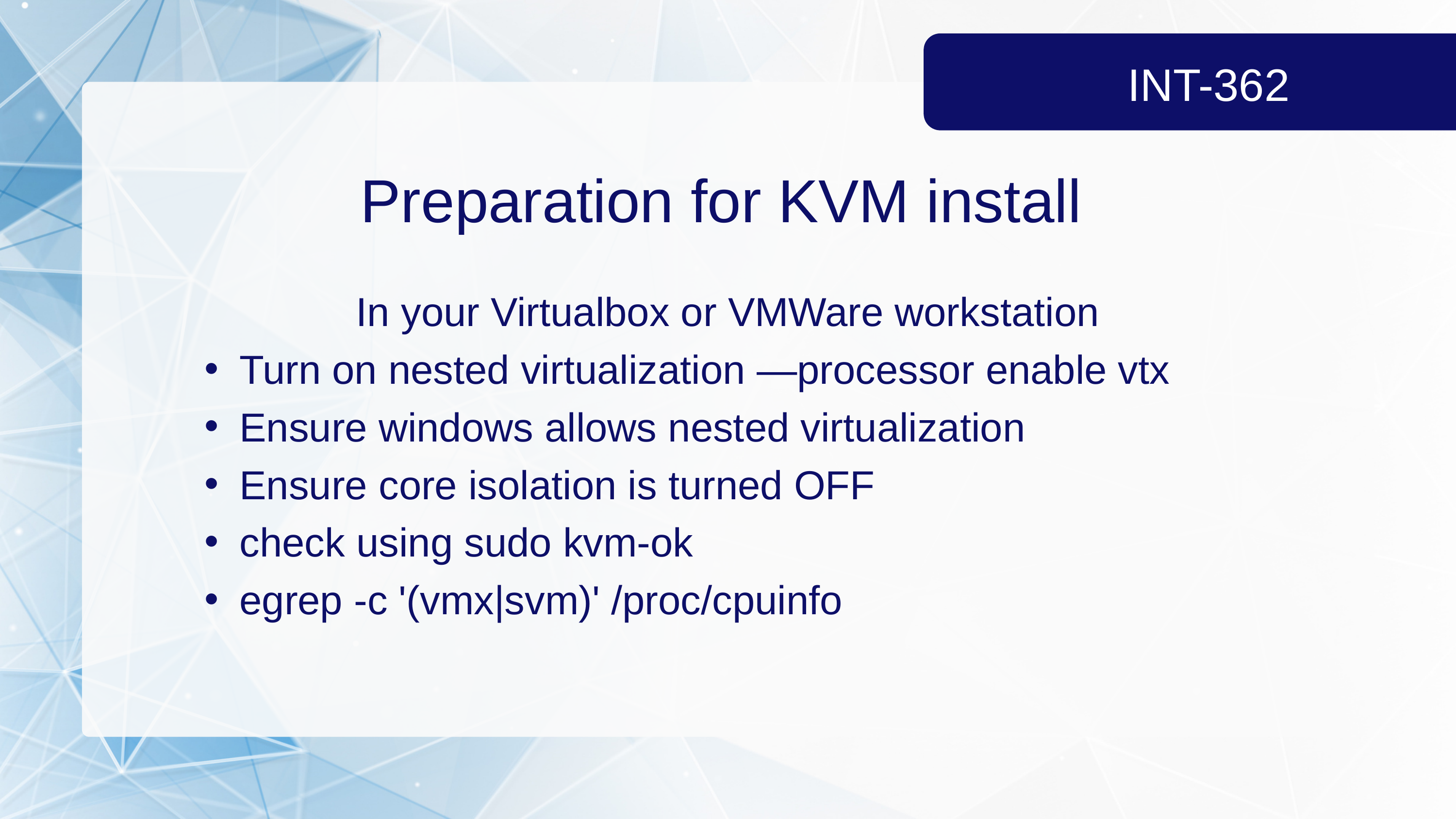

INT-362

Preparation for KVM install
In your Virtualbox or VMWare workstation
Turn on nested virtualization —processor enable vtx
Ensure windows allows nested virtualization
Ensure core isolation is turned OFF
check using sudo kvm-ok
egrep -c '(vmx|svm)' /proc/cpuinfo